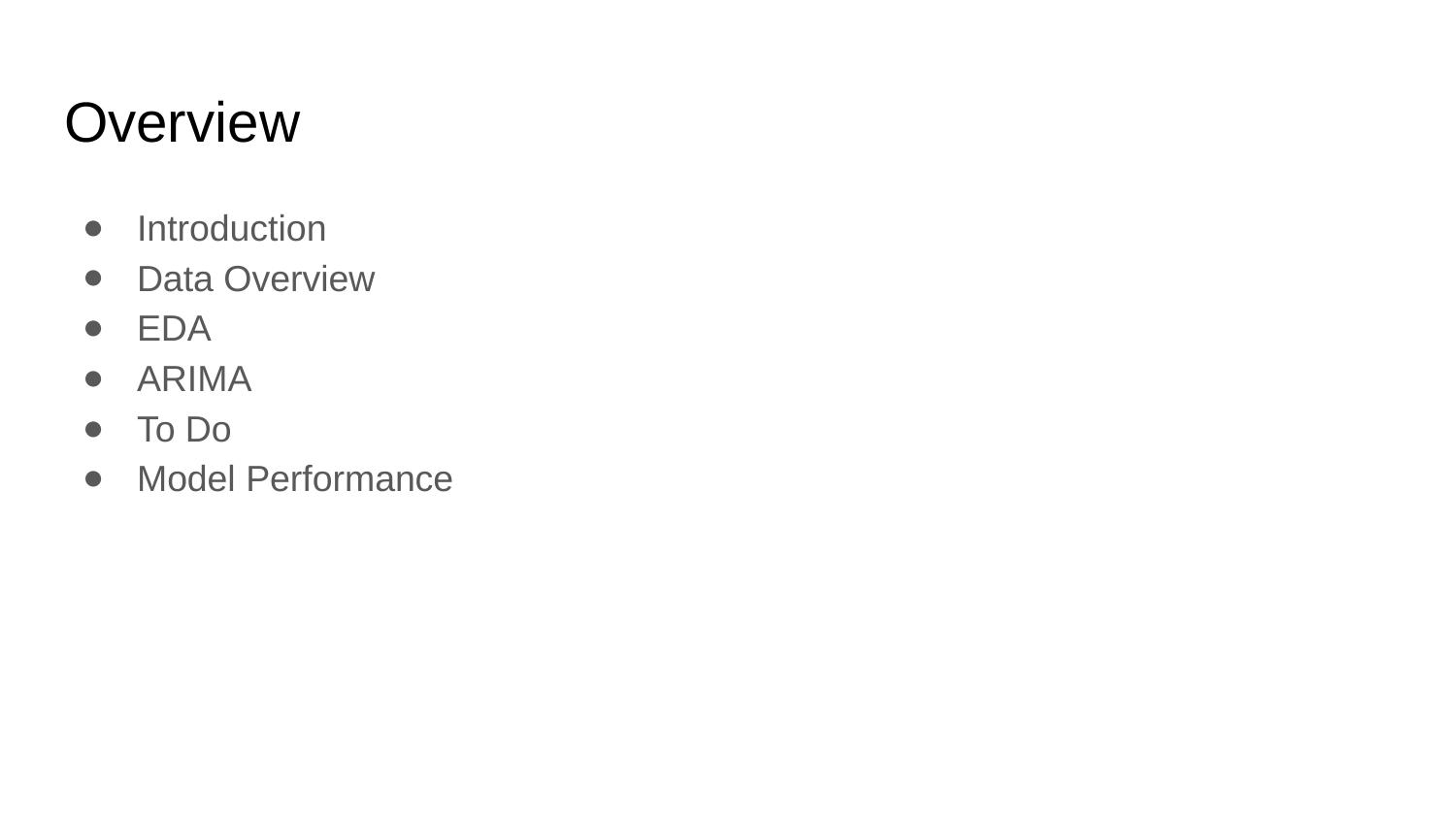

# Overview
Introduction
Data Overview
EDA
ARIMA
To Do
Model Performance